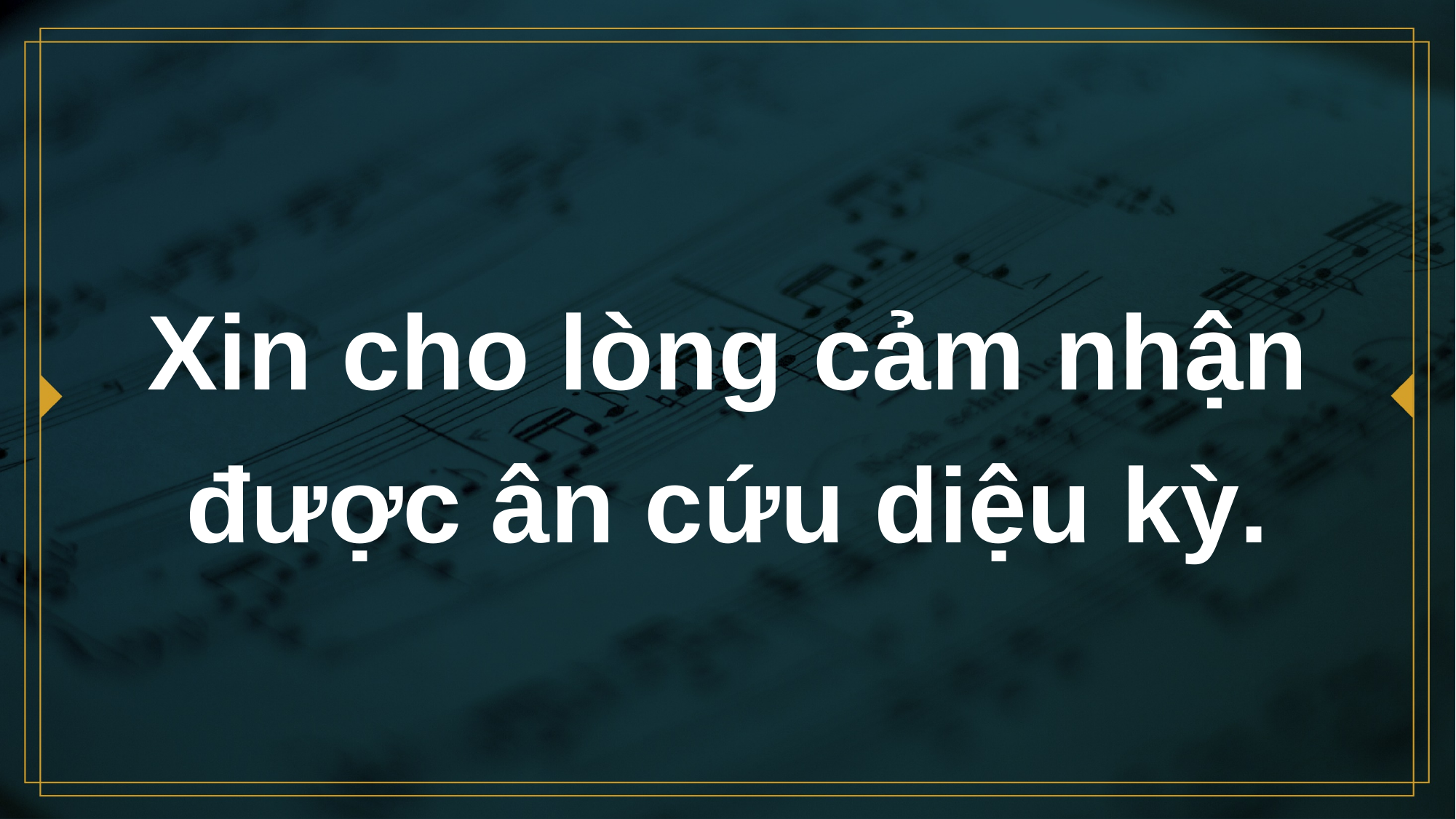

# Xin cho lòng cảm nhận được ân cứu diệu kỳ.